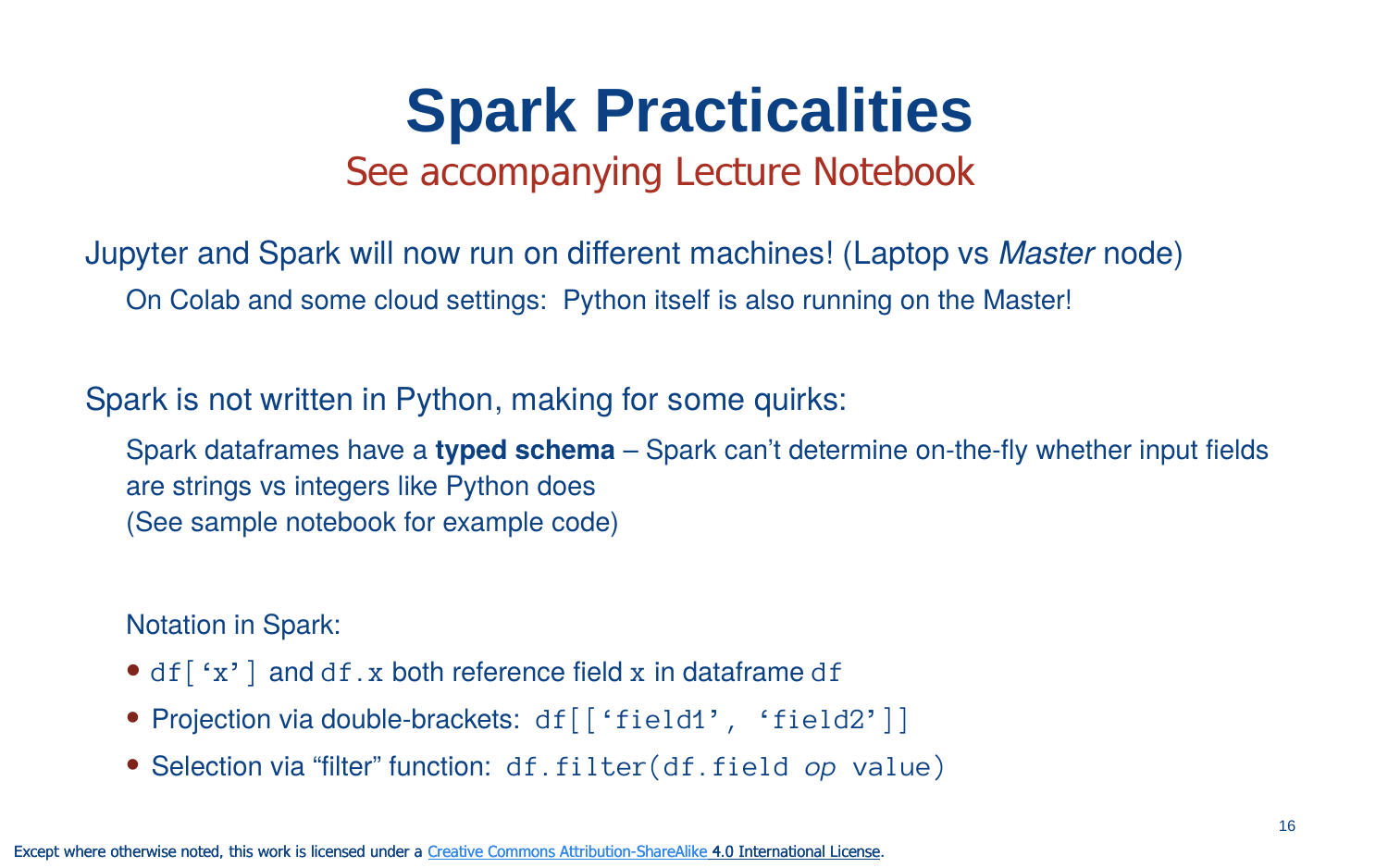

# Spark Practicalities
See accompanying Lecture Notebook
Jupyter and Spark will now run on different machines! (Laptop vs Master node)
On Colab and some cloud settings:  Python itself is also running on the Master!

Spark is not written in Python, making for some quirks:
Spark dataframes have a typed schema – Spark can’t determine on-the-fly whether input fields are strings vs integers like Python does
														(See sample notebook for example code)

Notation in Spark:
df[‘x’] and df.x both reference field x in dataframe df
Projection via double-brackets:  df[[‘field1’, ‘field2’]]
Selection via “filter” function:  df.filter(df.field op value)
16